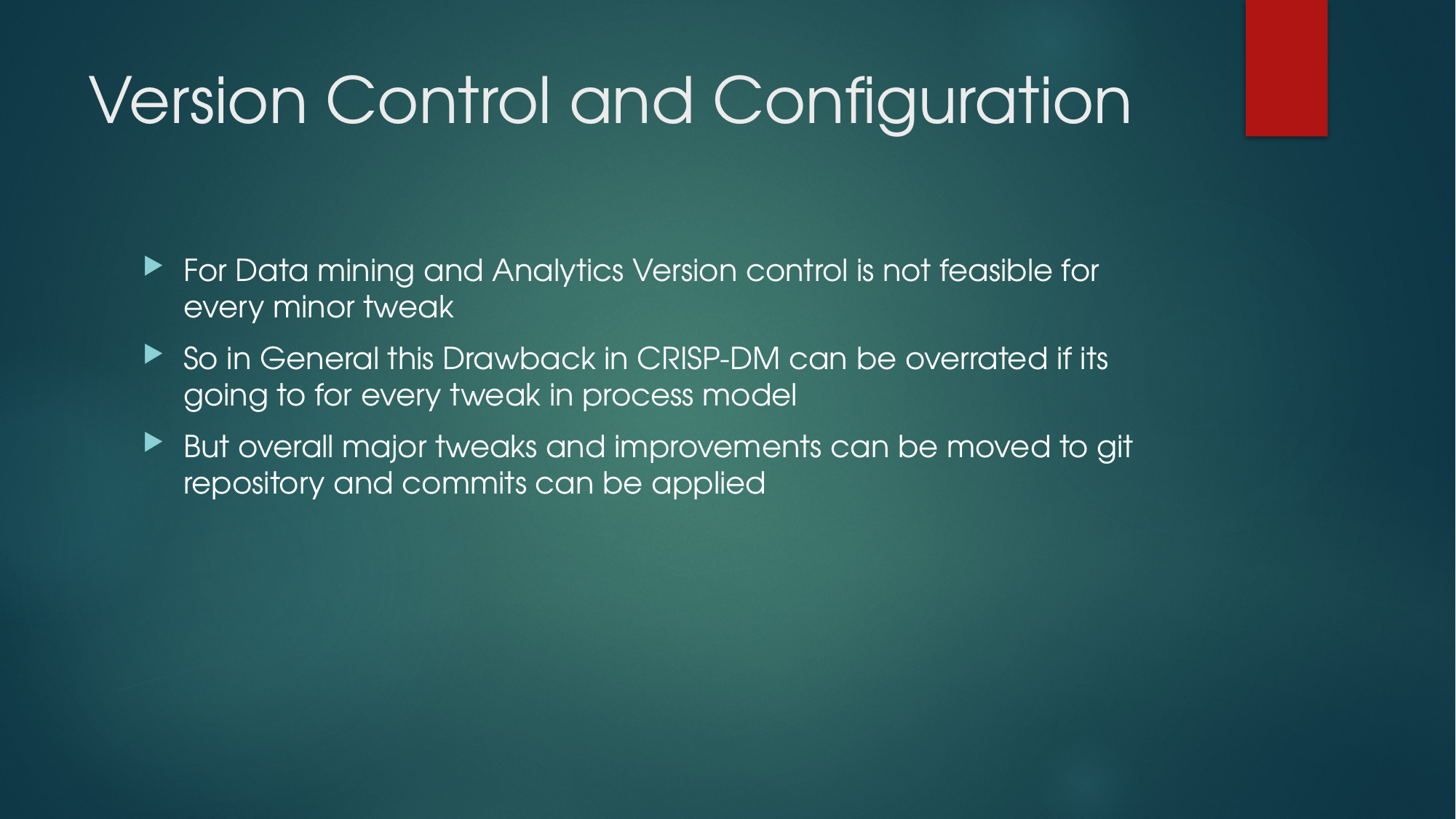

# Version Control and Configuration
For Data mining and Analytics Version control is not feasible for every minor tweak
So in General this Drawback in CRISP-DM can be overrated if its going to for every tweak in process model
But overall major tweaks and improvements can be moved to git repository and commits can be applied